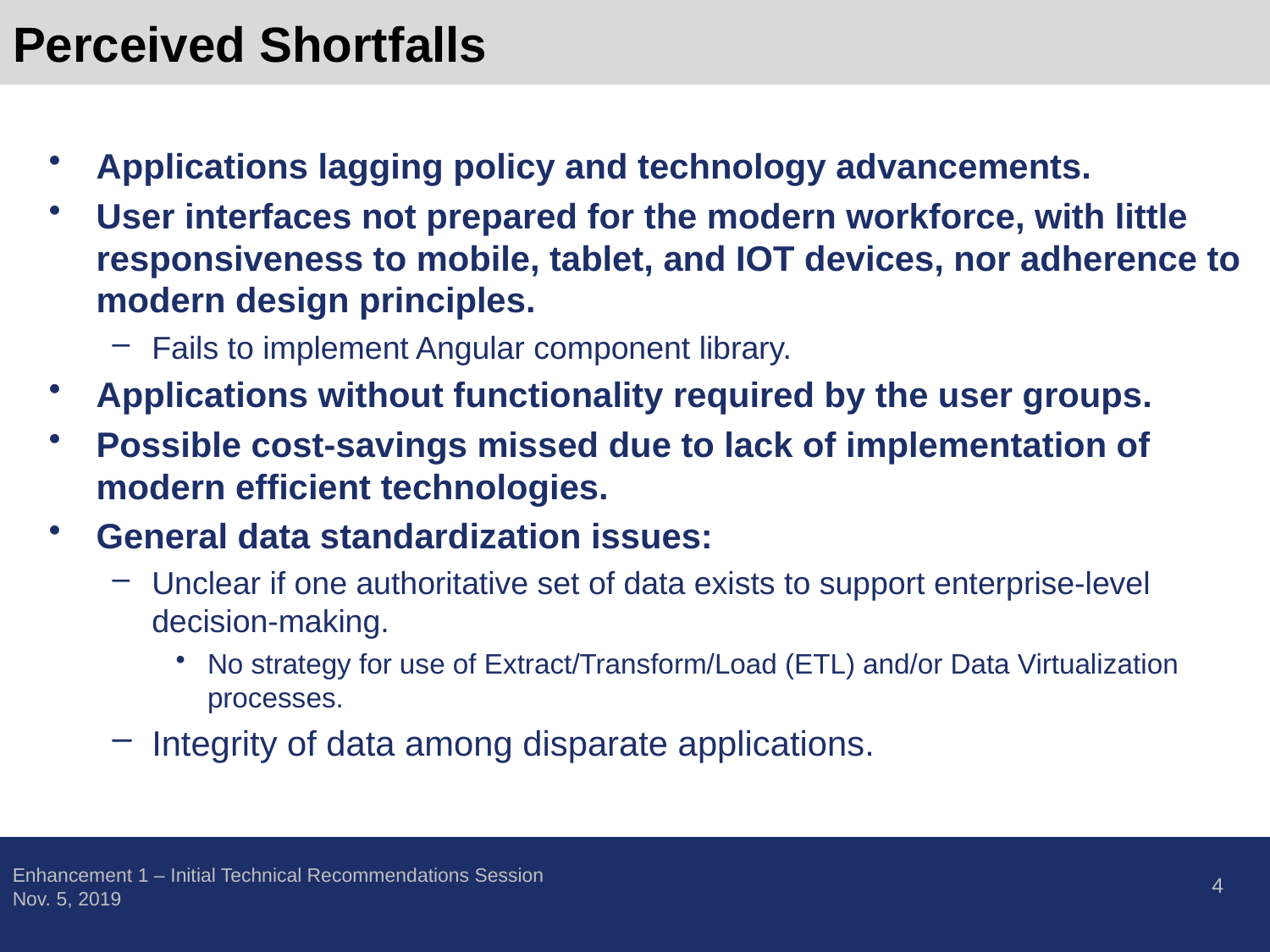

# Perceived Shortfalls
Applications lagging policy and technology advancements.
User interfaces not prepared for the modern workforce, with little responsiveness to mobile, tablet, and IOT devices, nor adherence to modern design principles.
Fails to implement Angular component library.
Applications without functionality required by the user groups.
Possible cost-savings missed due to lack of implementation of modern efficient technologies.
General data standardization issues:
Unclear if one authoritative set of data exists to support enterprise-level decision-making.
No strategy for use of Extract/Transform/Load (ETL) and/or Data Virtualization processes.
Integrity of data among disparate applications.